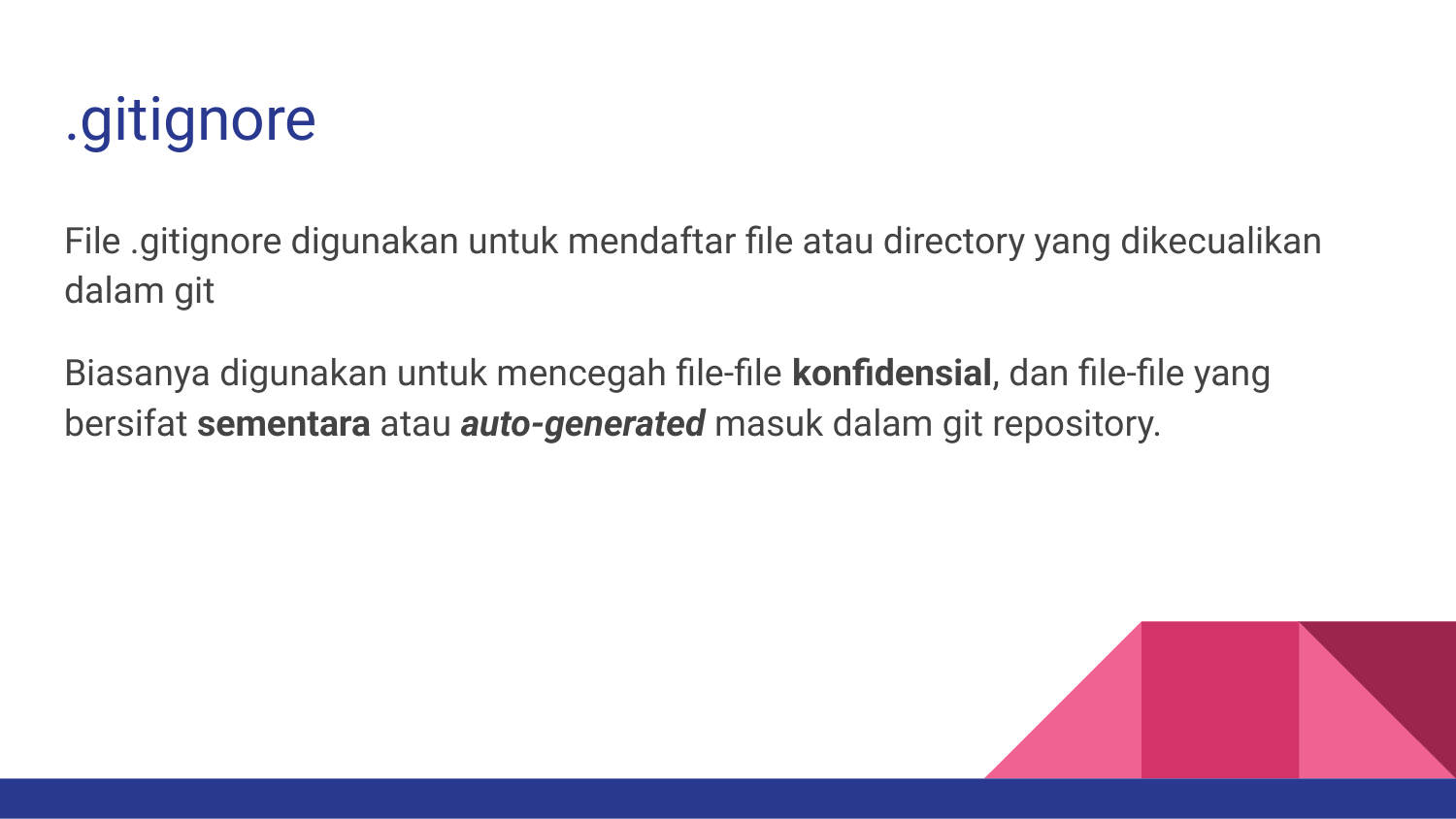

# .gitignore
File .gitignore digunakan untuk mendaftar file atau directory yang dikecualikan dalam git
Biasanya digunakan untuk mencegah file-file konfidensial, dan file-file yang bersifat sementara atau auto-generated masuk dalam git repository.